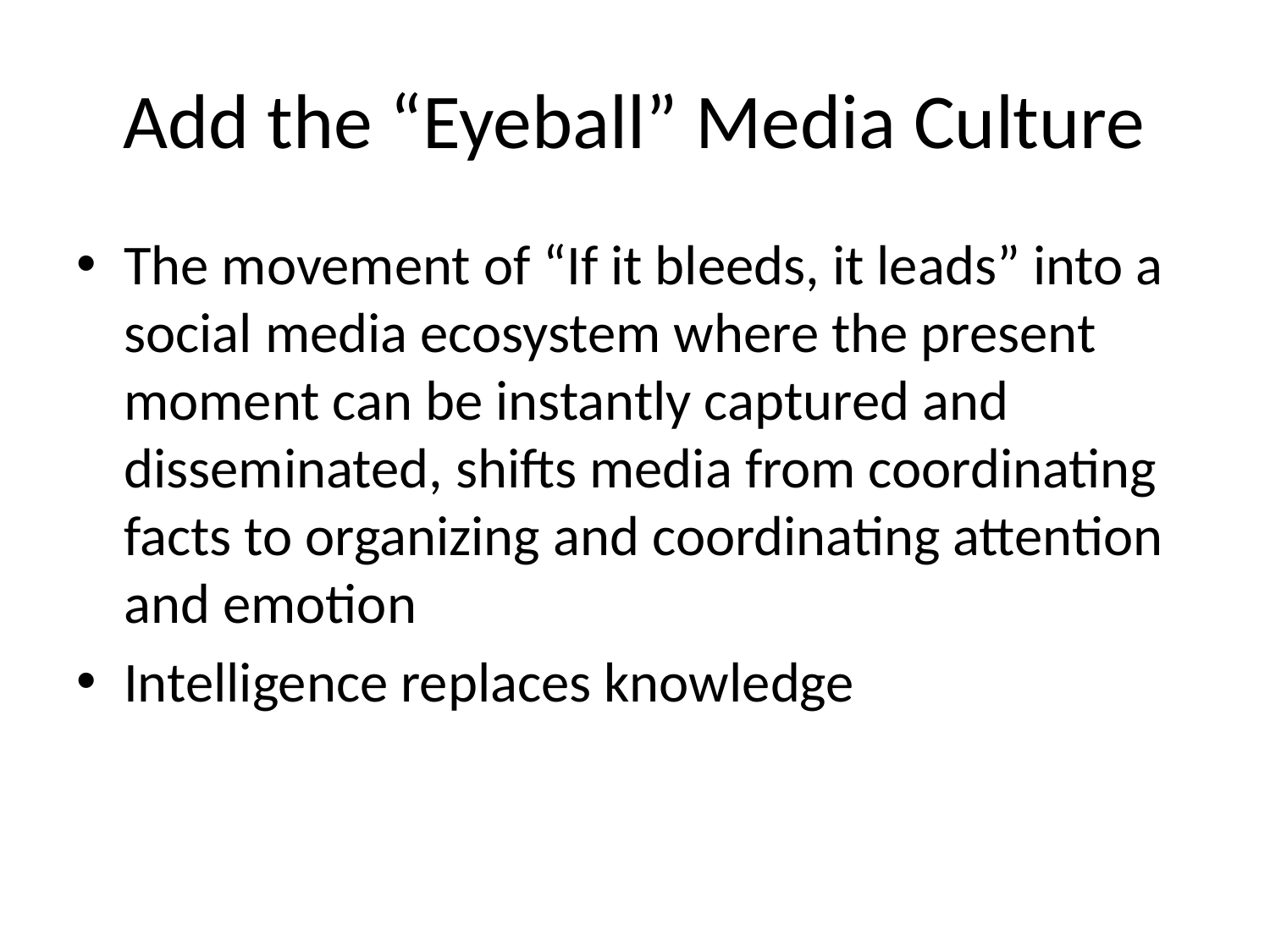

# Add the “Eyeball” Media Culture
The movement of “If it bleeds, it leads” into a social media ecosystem where the present moment can be instantly captured and disseminated, shifts media from coordinating facts to organizing and coordinating attention and emotion
Intelligence replaces knowledge